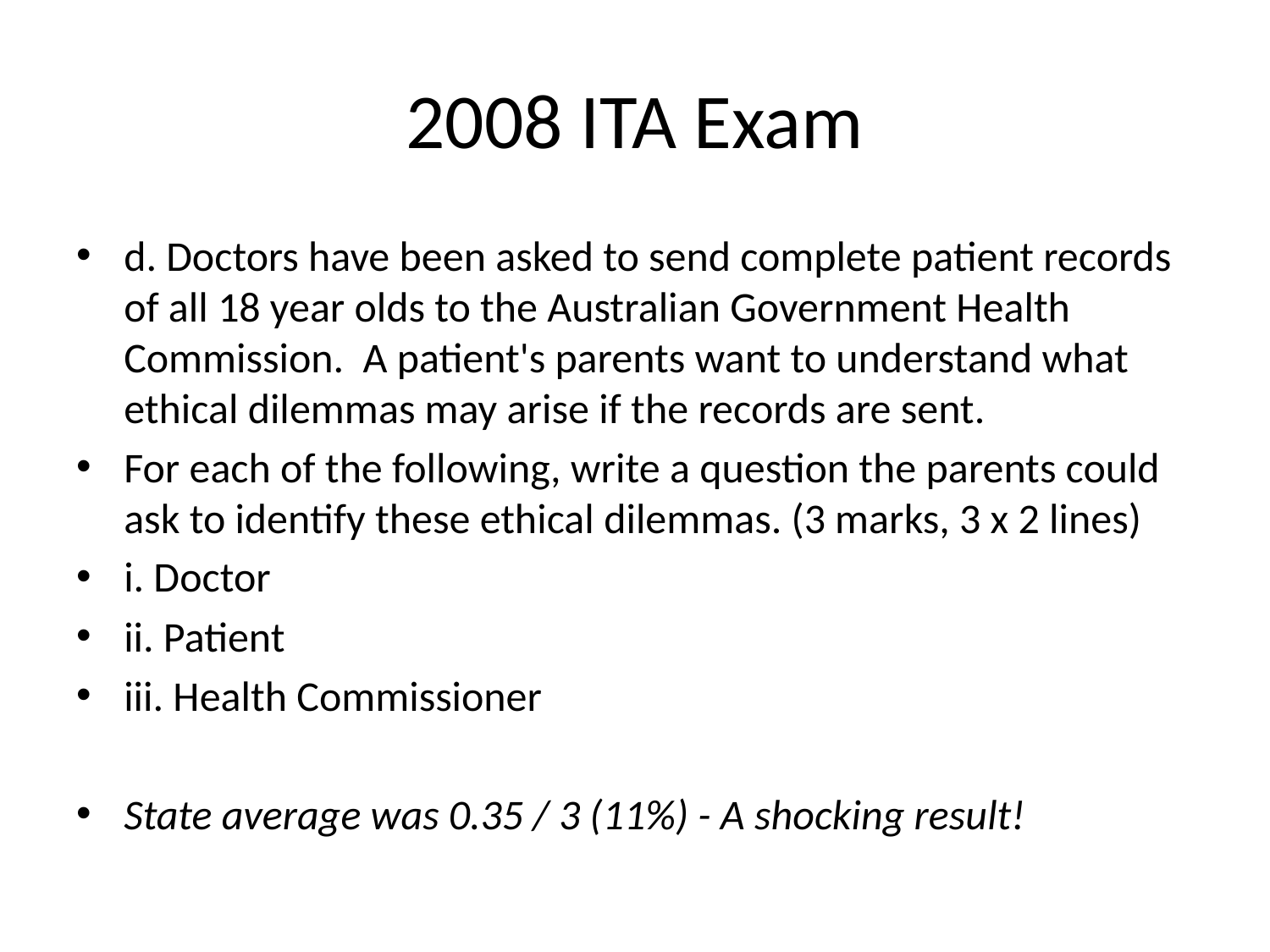

# 2008 ITA Exam
d. Doctors have been asked to send complete patient records of all 18 year olds to the Australian Government Health Commission.  A patient's parents want to understand what ethical dilemmas may arise if the records are sent.
For each of the following, write a question the parents could ask to identify these ethical dilemmas. (3 marks, 3 x 2 lines)
i. Doctor
ii. Patient
iii. Health Commissioner

State average was 0.35 / 3 (11%) - A shocking result!